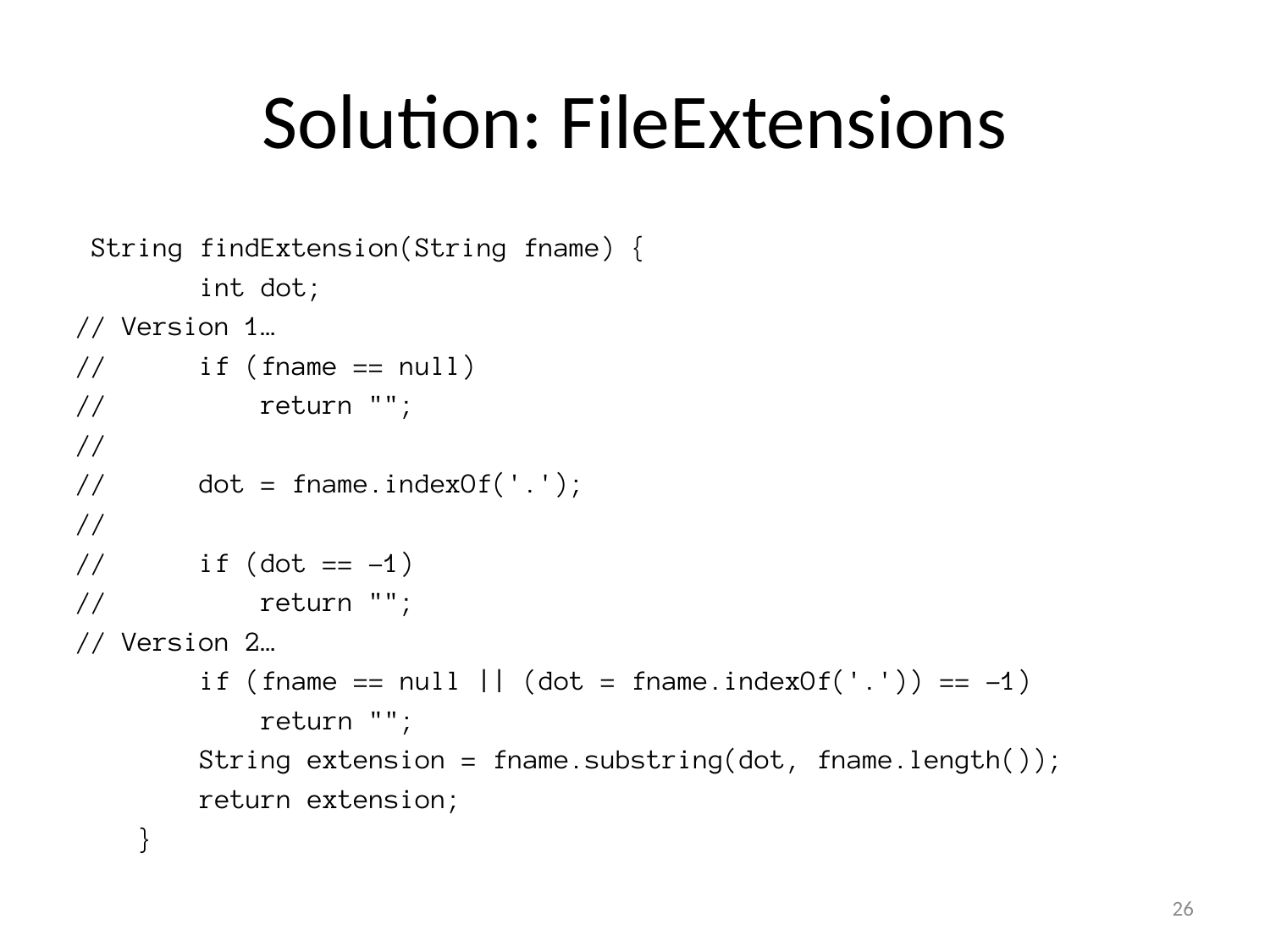

# Solution: FileExtensions
 String findExtension(String fname) {
        int dot;
// Version 1…
//      if (fname == null)
//          return "";
//
//      dot = fname.indexOf('.');
//
//      if (dot == -1)
//          return "";
// Version 2…
        if (fname == null || (dot = fname.indexOf('.')) == -1)
            return "";
        String extension = fname.substring(dot, fname.length());
        return extension;
    }
26